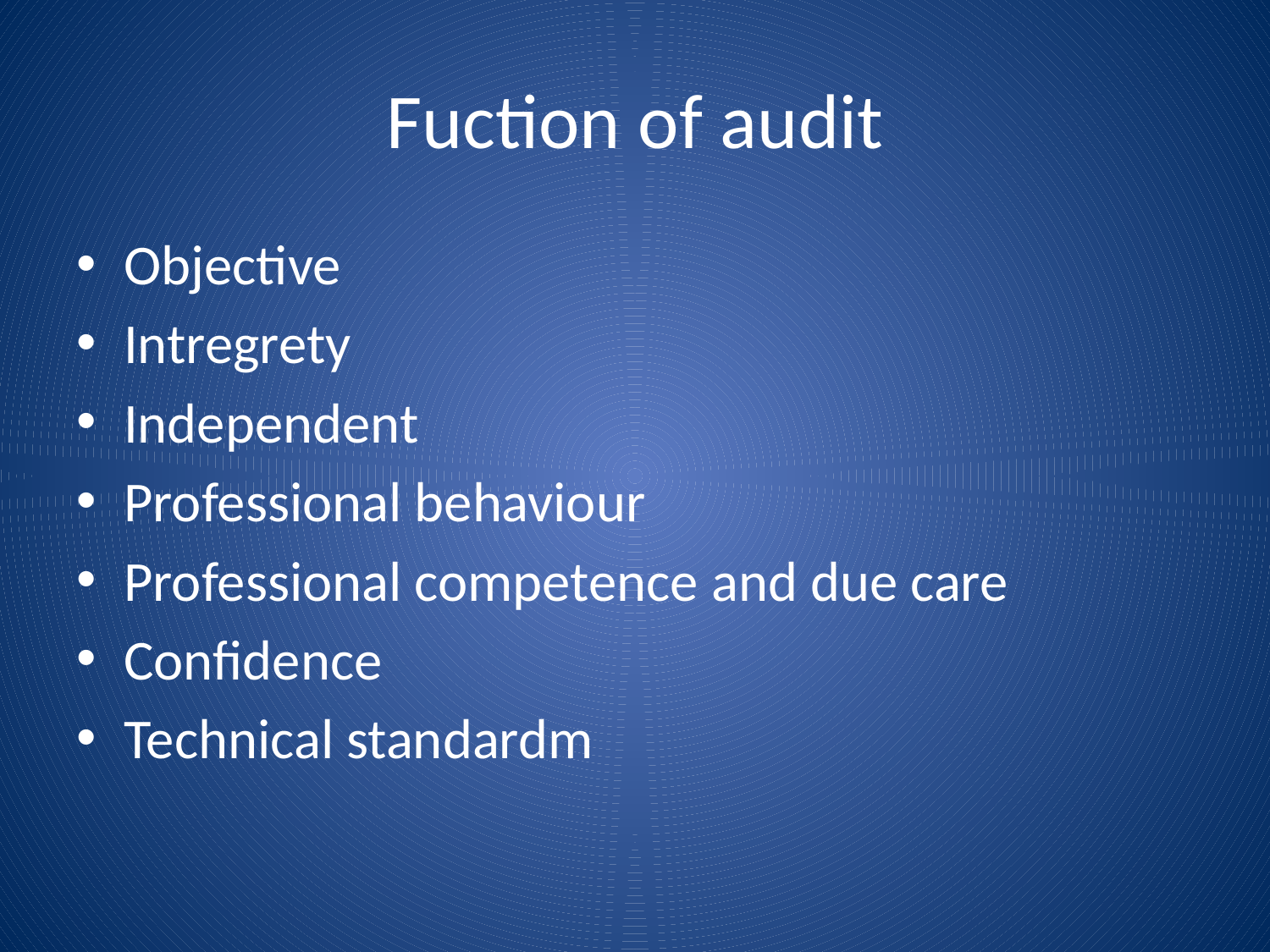

# Fuction of audit
Objective
Intregrety
Independent
Professional behaviour
Professional competence and due care
Confidence
Technical standardm